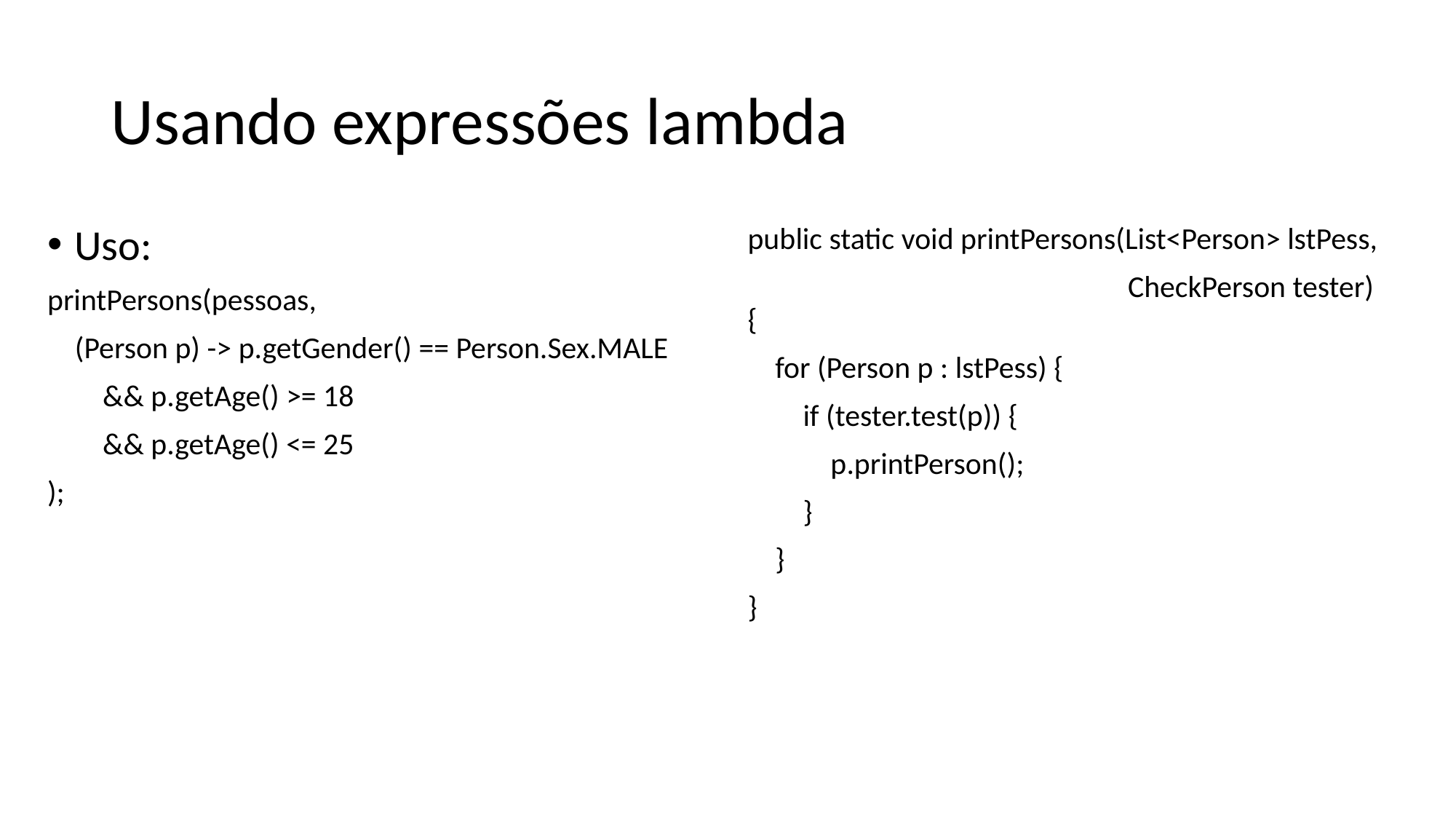

# Usando expressões lambda
Uso:
printPersons(pessoas,
    (Person p) -> p.getGender() == Person.Sex.MALE
        && p.getAge() >= 18
        && p.getAge() <= 25
);

public static void printPersons(List<Person> lstPess,
                                                       CheckPerson tester) {
    for (Person p : lstPess) {
        if (tester.test(p)) {
            p.printPerson();
        }
    }
}